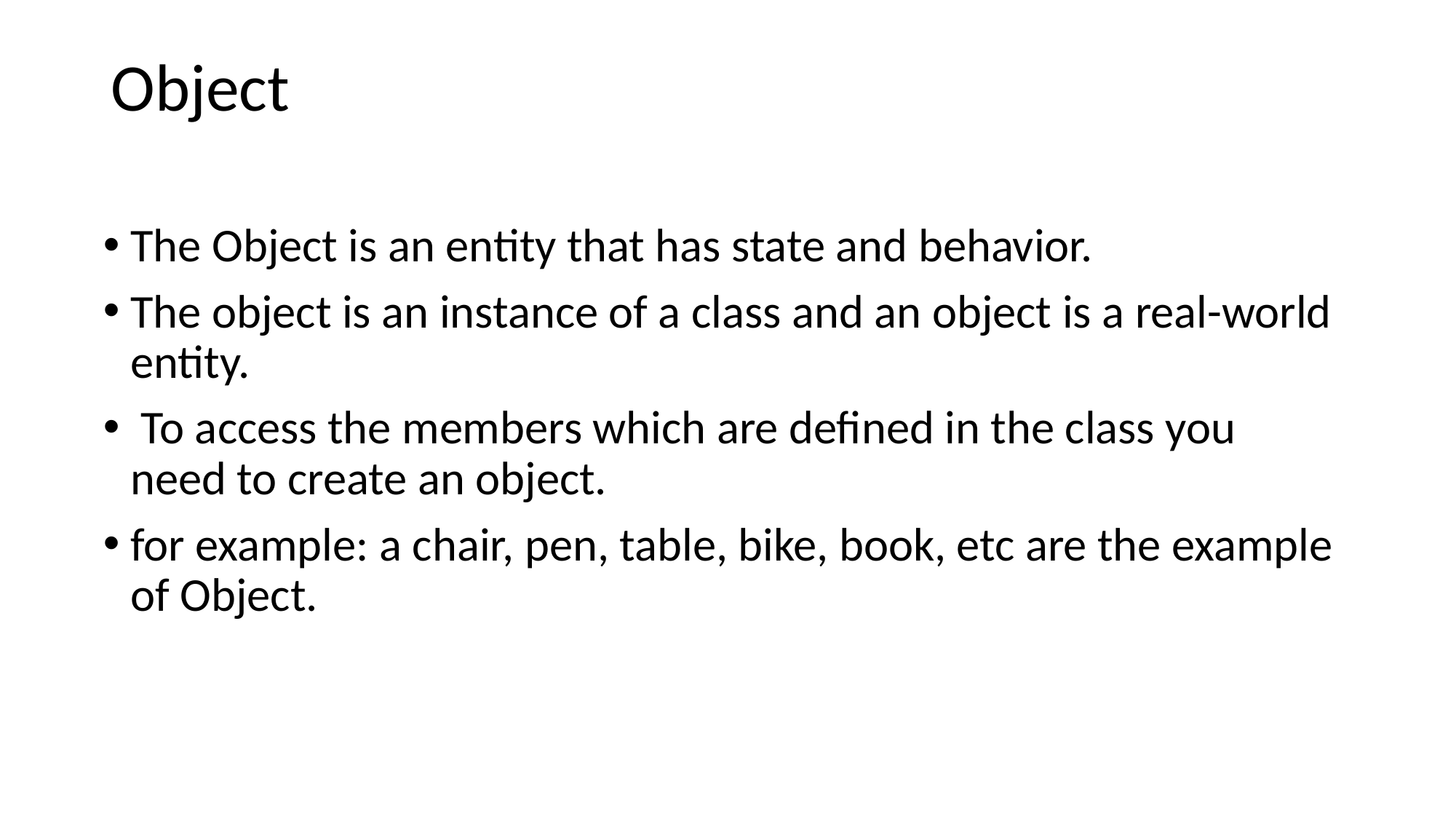

# Object

The Object is an entity that has state and behavior.
The object is an instance of a class and an object is a real-world entity.
 To access the members which are defined in the class you need to create an object.
for example: a chair, pen, table, bike, book, etc are the example of Object.